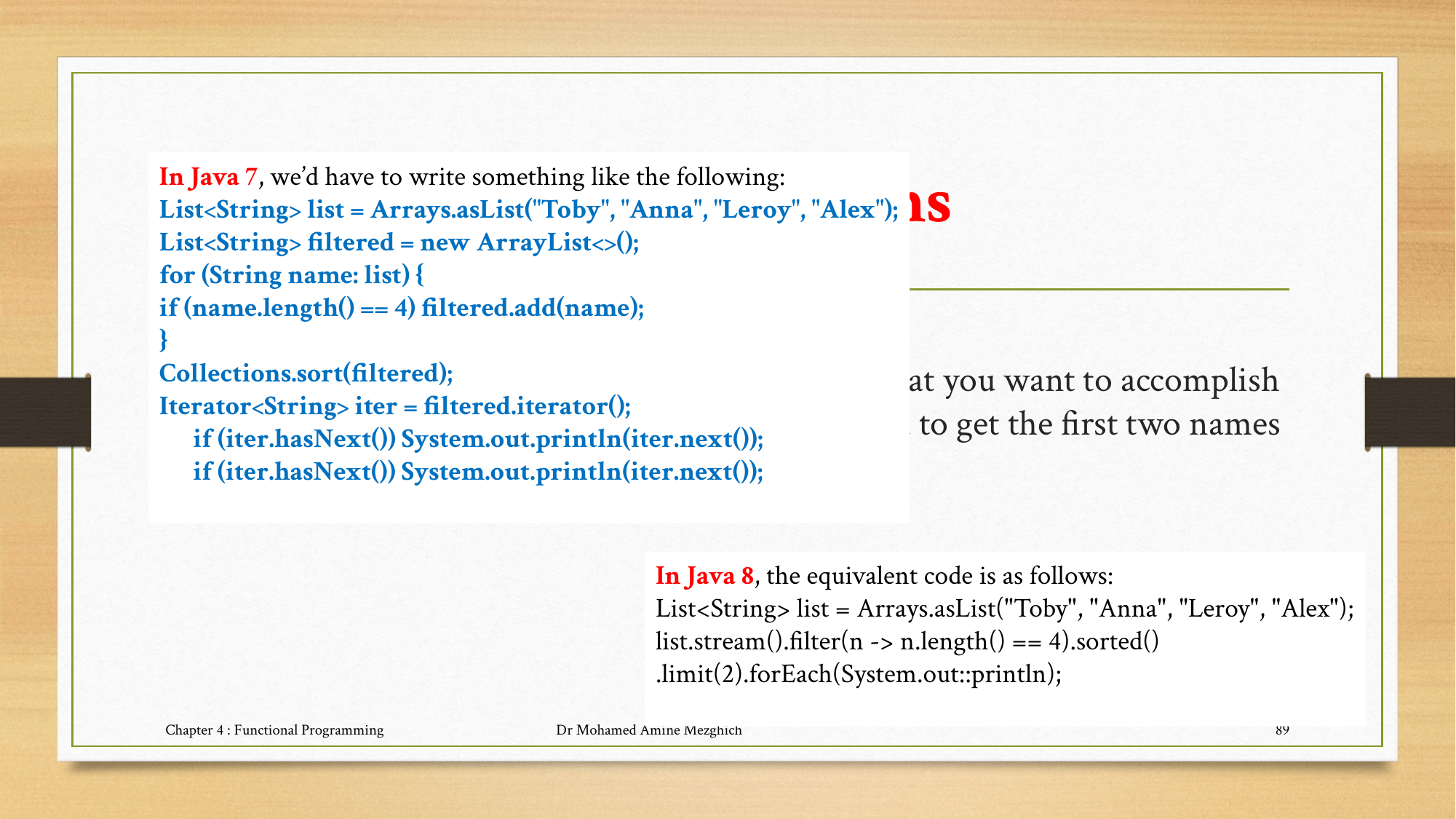

# 4-Using Streams
In Java 7, we’d have to write something like the following:
List<String> list = Arrays.asList("Toby", "Anna", "Leroy", "Alex");
List<String> filtered = new ArrayList<>();
for (String name: list) {
if (name.length() == 4) filtered.add(name);
}
Collections.sort(filtered);
Iterator<String> iter = filtered.iterator();
      if (iter.hasNext()) System.out.println(iter.next());
      if (iter.hasNext()) System.out.println(iter.next());

4-Putting Together the Pipeline
Streams allow you to use chaining and express what you want to accomplish rather than how to do so. Let’s say that we wanted to get the first two names alphabetically that are four characters long.
In Java 8, the equivalent code is as follows:
List<String> list = Arrays.asList("Toby", "Anna", "Leroy", "Alex");
list.stream().filter(n -> n.length() == 4).sorted()
.limit(2).forEach(System.out::println);
Chapter 4 : Functional Programming                                                  Dr Mohamed Amine Mezghich
89